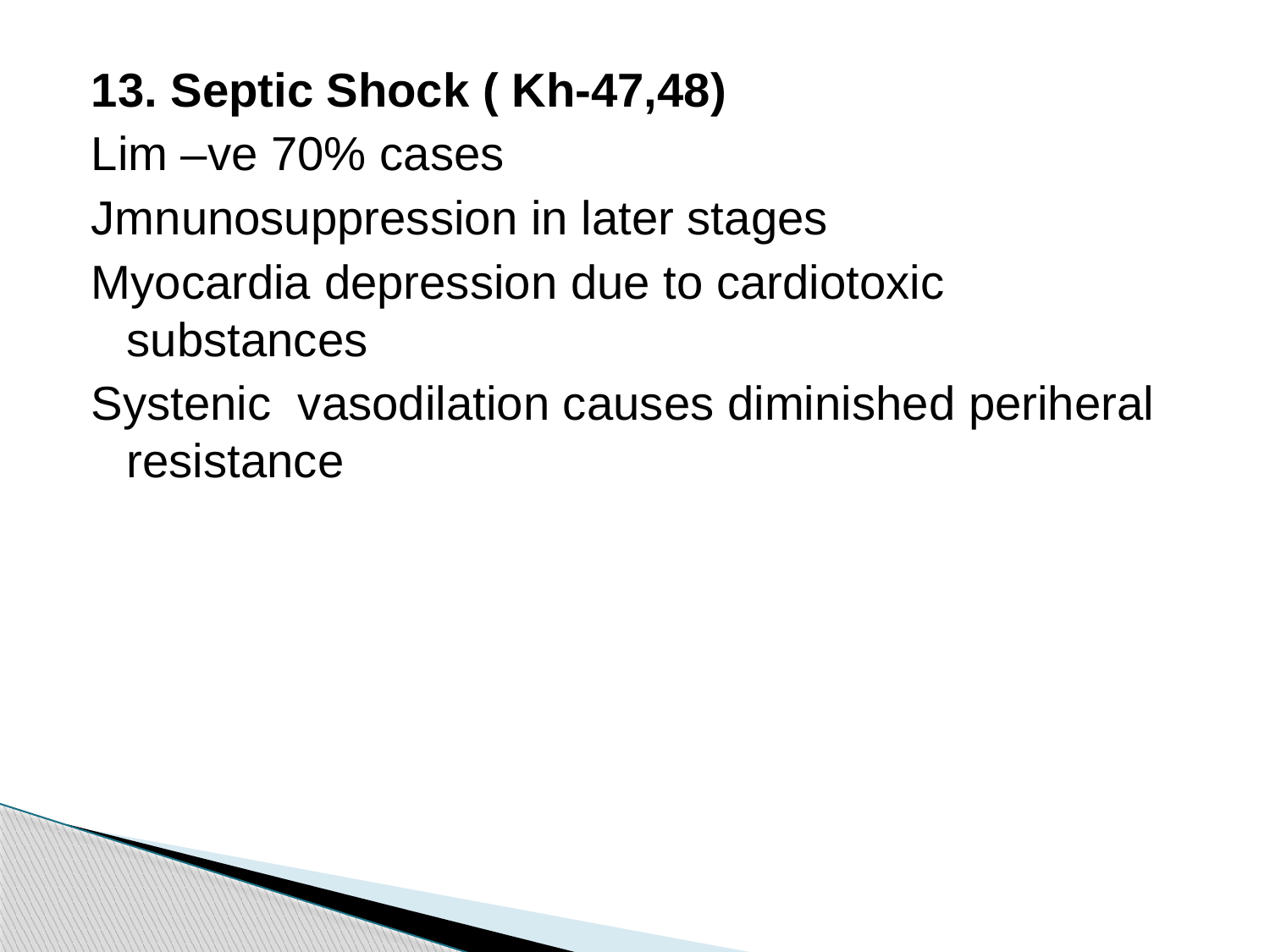

13. Septic Shock ( Kh-47,48)
Lim –ve 70% cases
Jmnunosuppression in later stages
Myocardia depression due to cardiotoxic substances
Systenic  vasodilation causes diminished periheral resistance